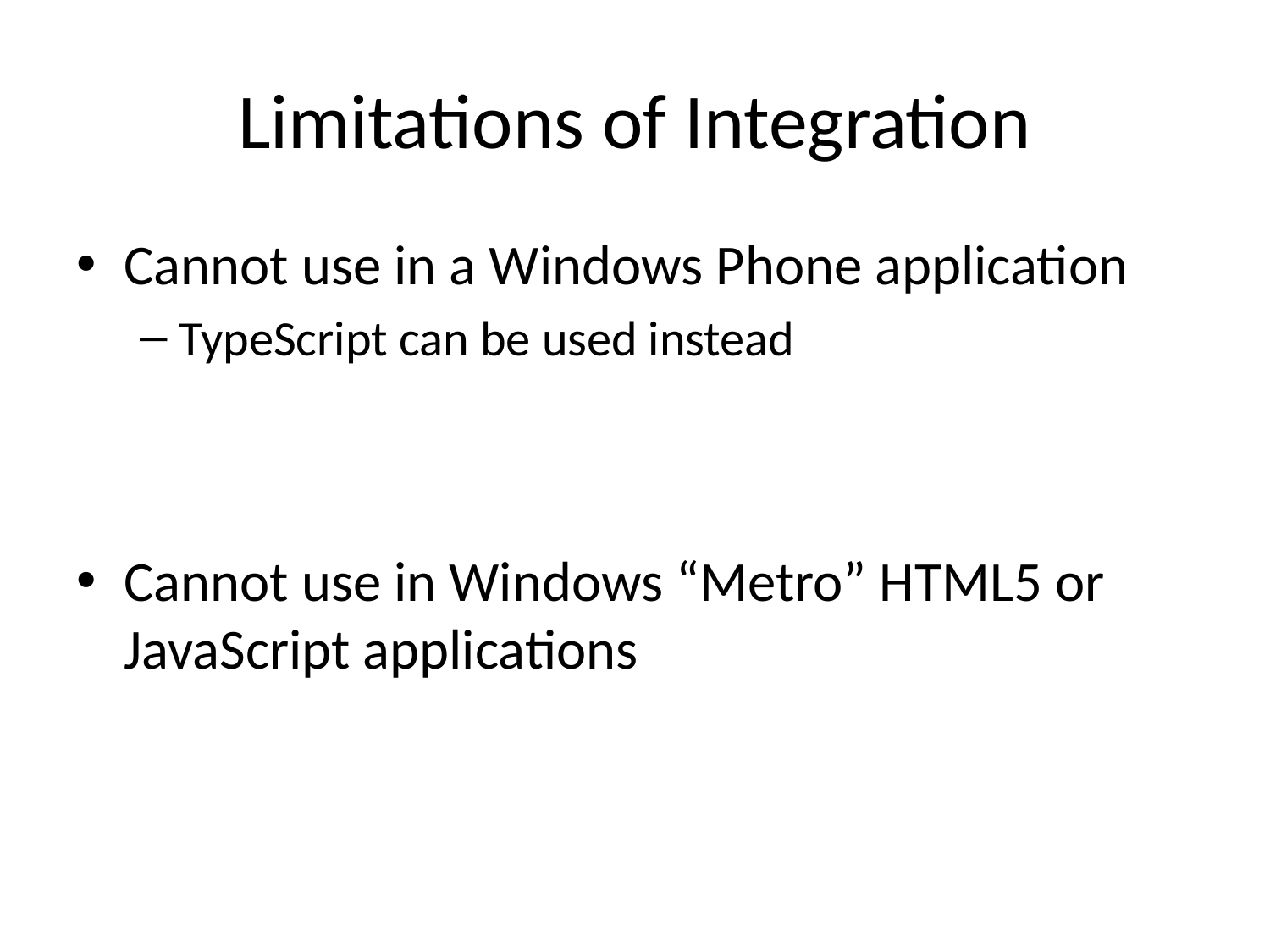

# Limitations of Integration
Cannot use in a Windows Phone application
TypeScript can be used instead

Cannot use in Windows “Metro” HTML5 or JavaScript applications